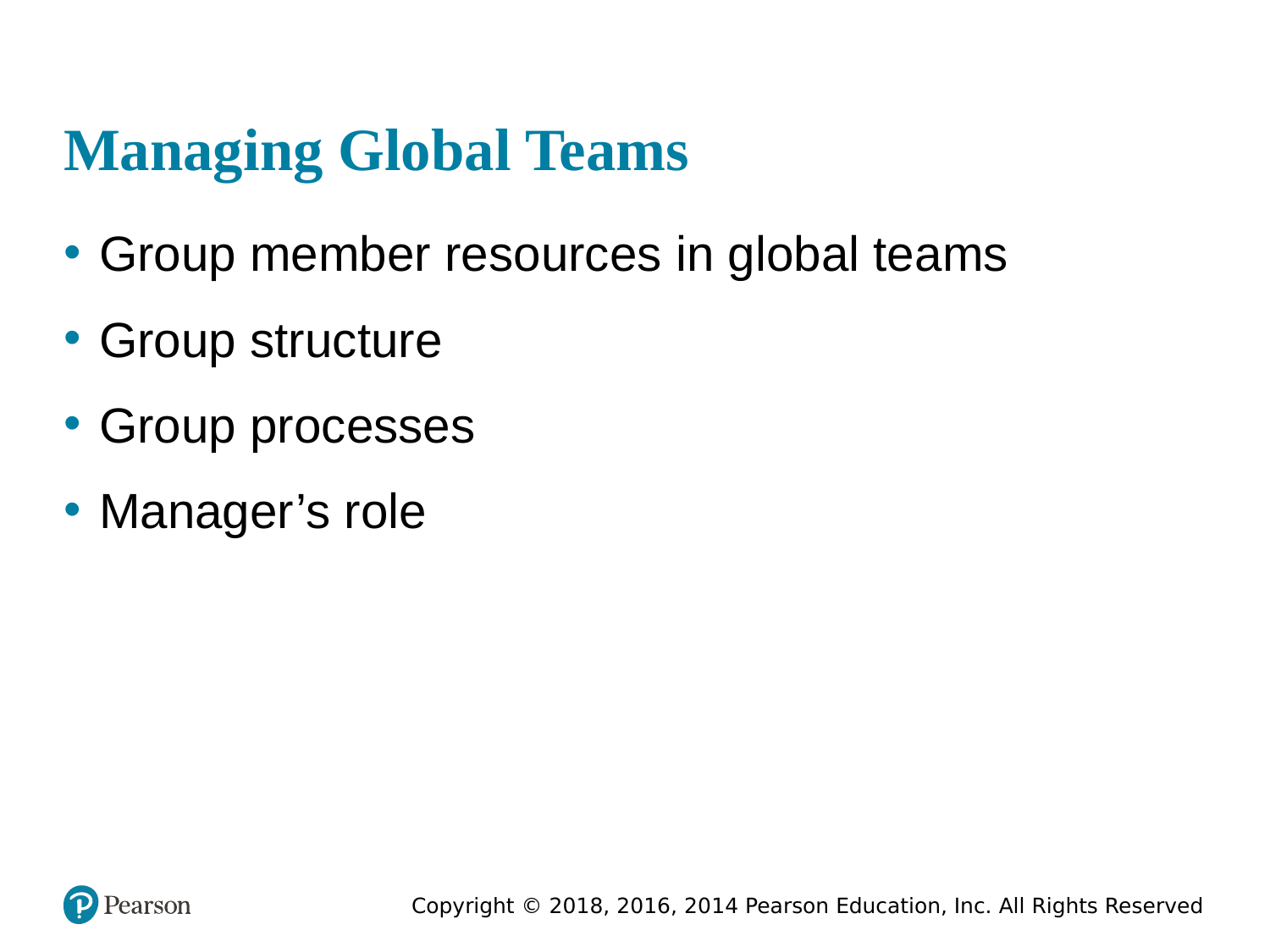

# Managing Global Teams
Group member resources in global teams
Group structure
Group processes
Manager’s role